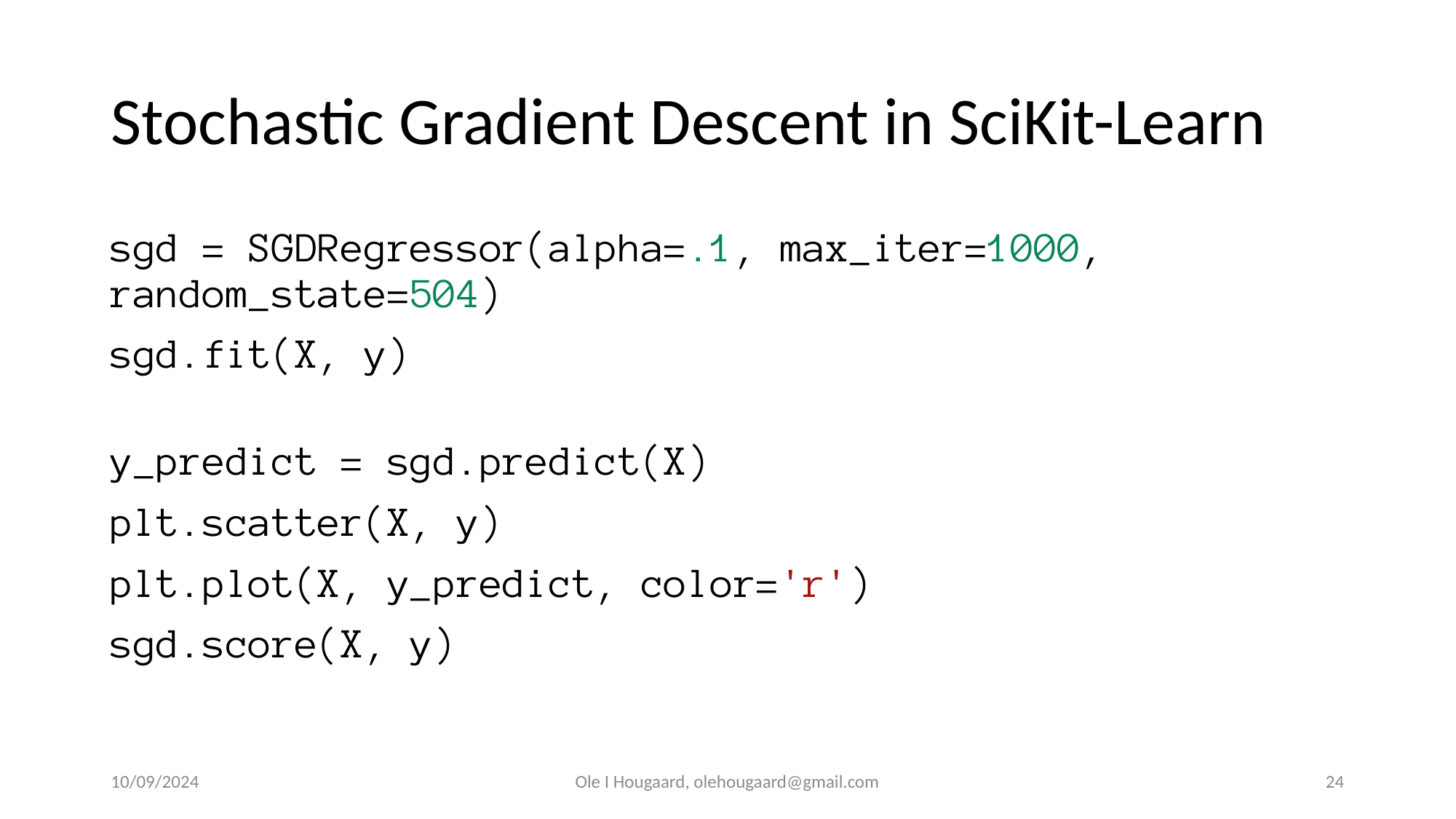

# Stochastic Gradient Descent in SciKit-Learn
sgd = SGDRegressor(alpha=.1, max_iter=1000, random_state=504)
sgd.fit(X, y)
y_predict = sgd.predict(X)
plt.scatter(X, y)
plt.plot(X, y_predict, color='r')
sgd.score(X, y)

10/09/2024
Ole I Hougaard, olehougaard@gmail.com
24